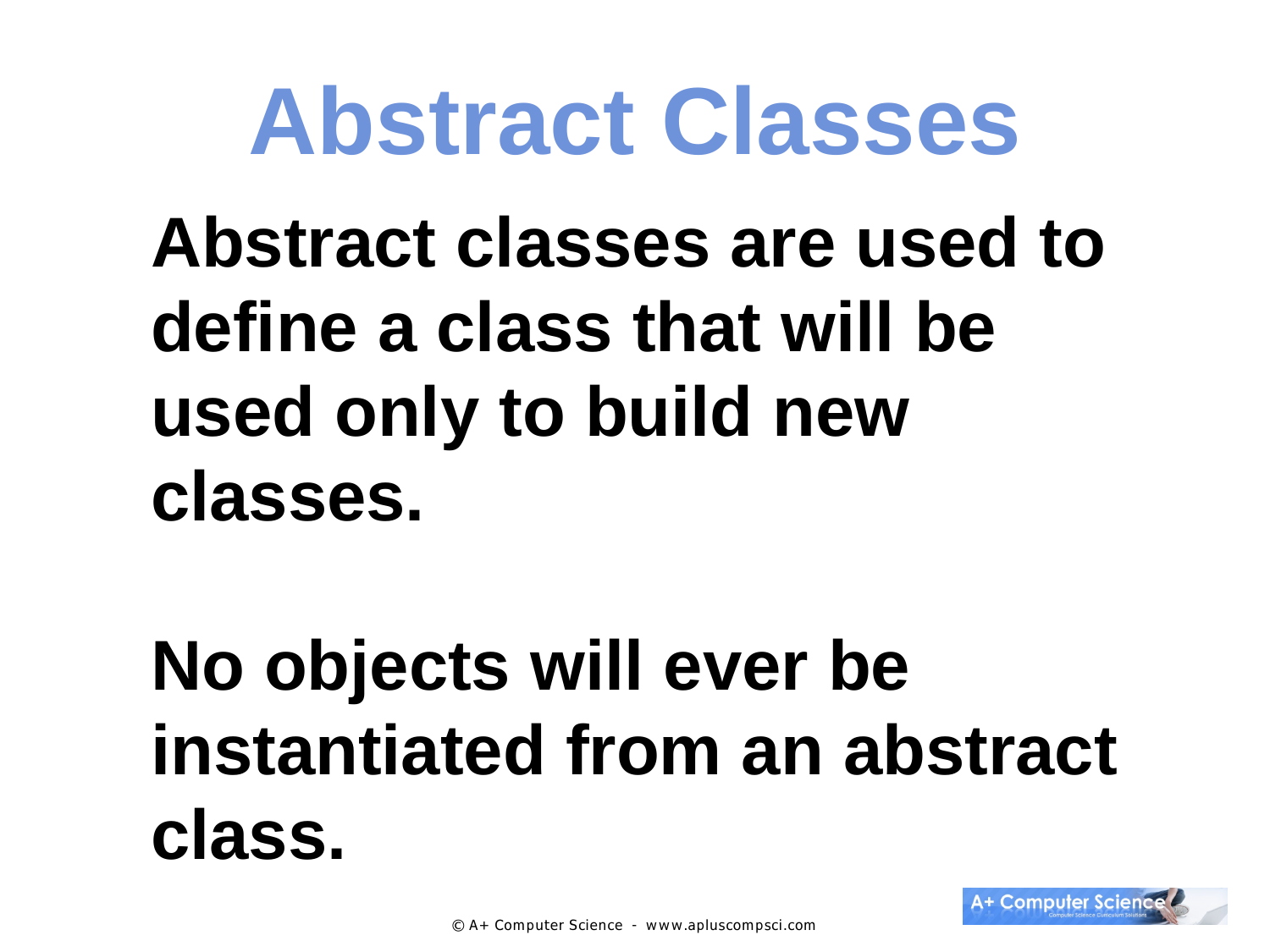

Abstract Classes
Abstract classes are used to
define a class that will be
used only to build new
classes.

No objects will ever be
instantiated from an abstract
class.

© A+ Computer Science  -  www.apluscompsci.com